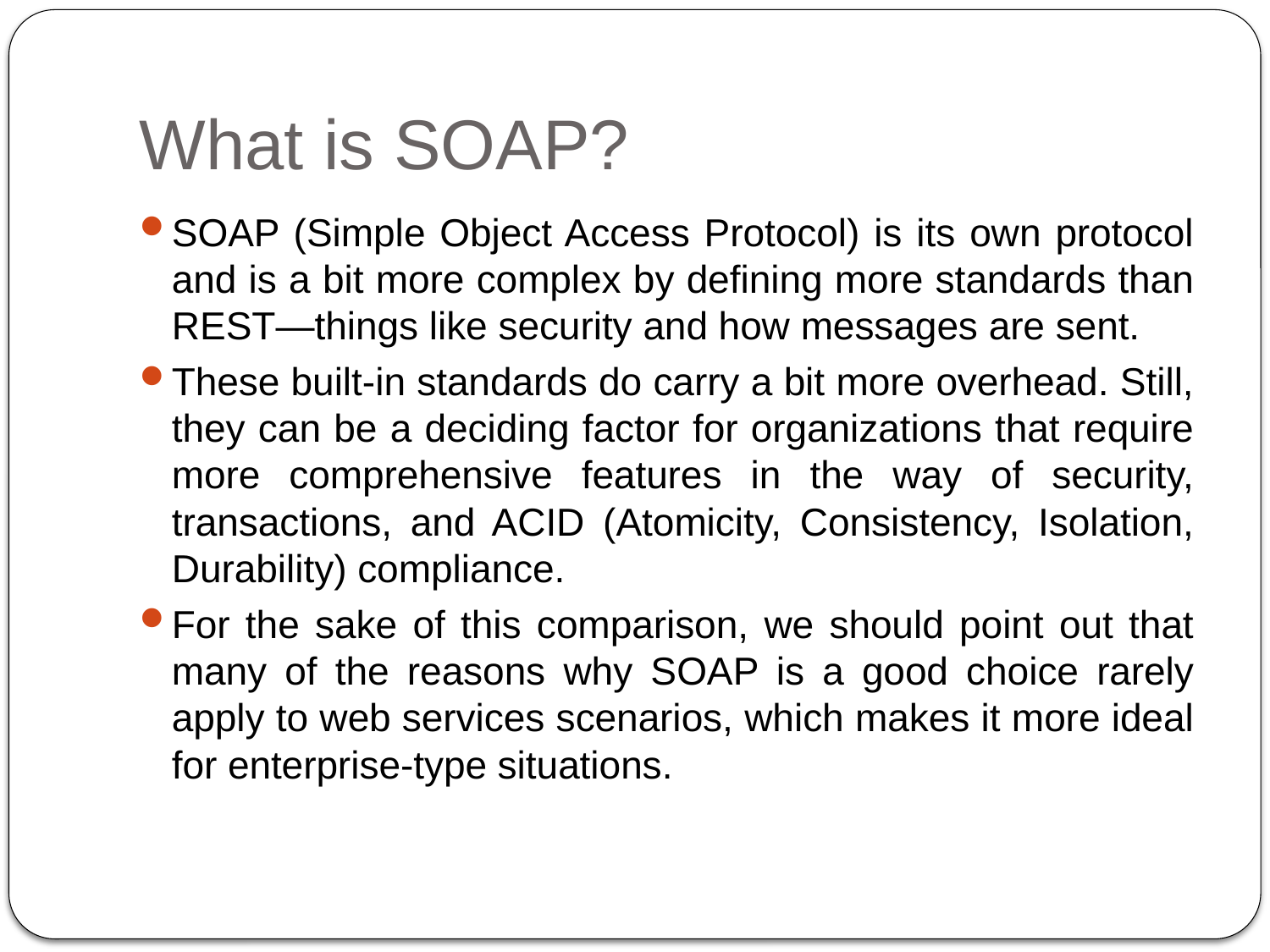

# What is SOAP?
SOAP (Simple Object Access Protocol) is its own protocol and is a bit more complex by defining more standards than REST—things like security and how messages are sent.
These built-in standards do carry a bit more overhead. Still, they can be a deciding factor for organizations that require more comprehensive features in the way of security, transactions, and ACID (Atomicity, Consistency, Isolation, Durability) compliance.
For the sake of this comparison, we should point out that many of the reasons why SOAP is a good choice rarely apply to web services scenarios, which makes it more ideal for enterprise-type situations.